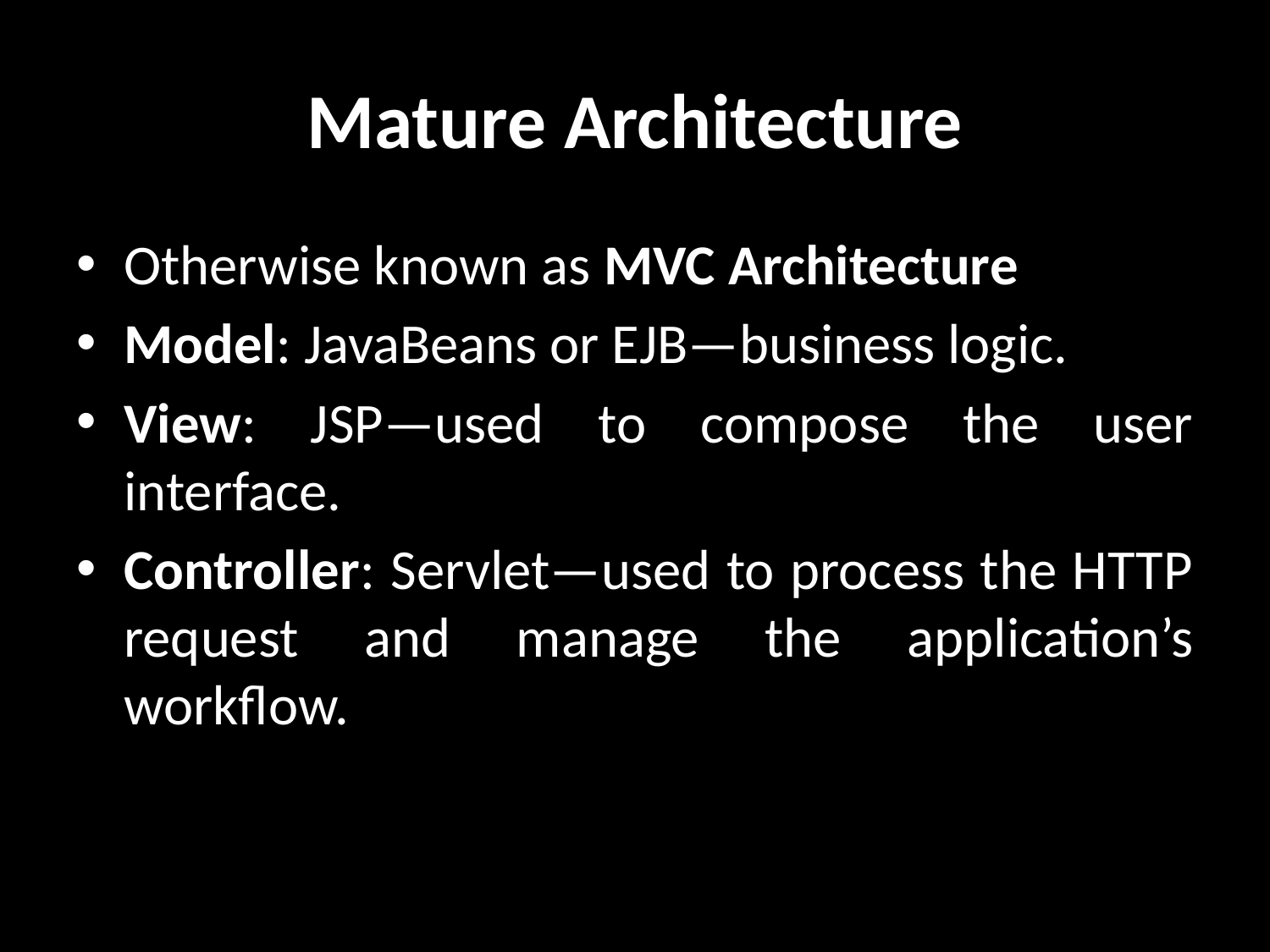

# Mature Architecture
Otherwise known as MVC Architecture
Model: JavaBeans or EJB—business logic.
View: JSP—used to compose the user interface.
Controller: Servlet—used to process the HTTP request and manage the application’s workflow.